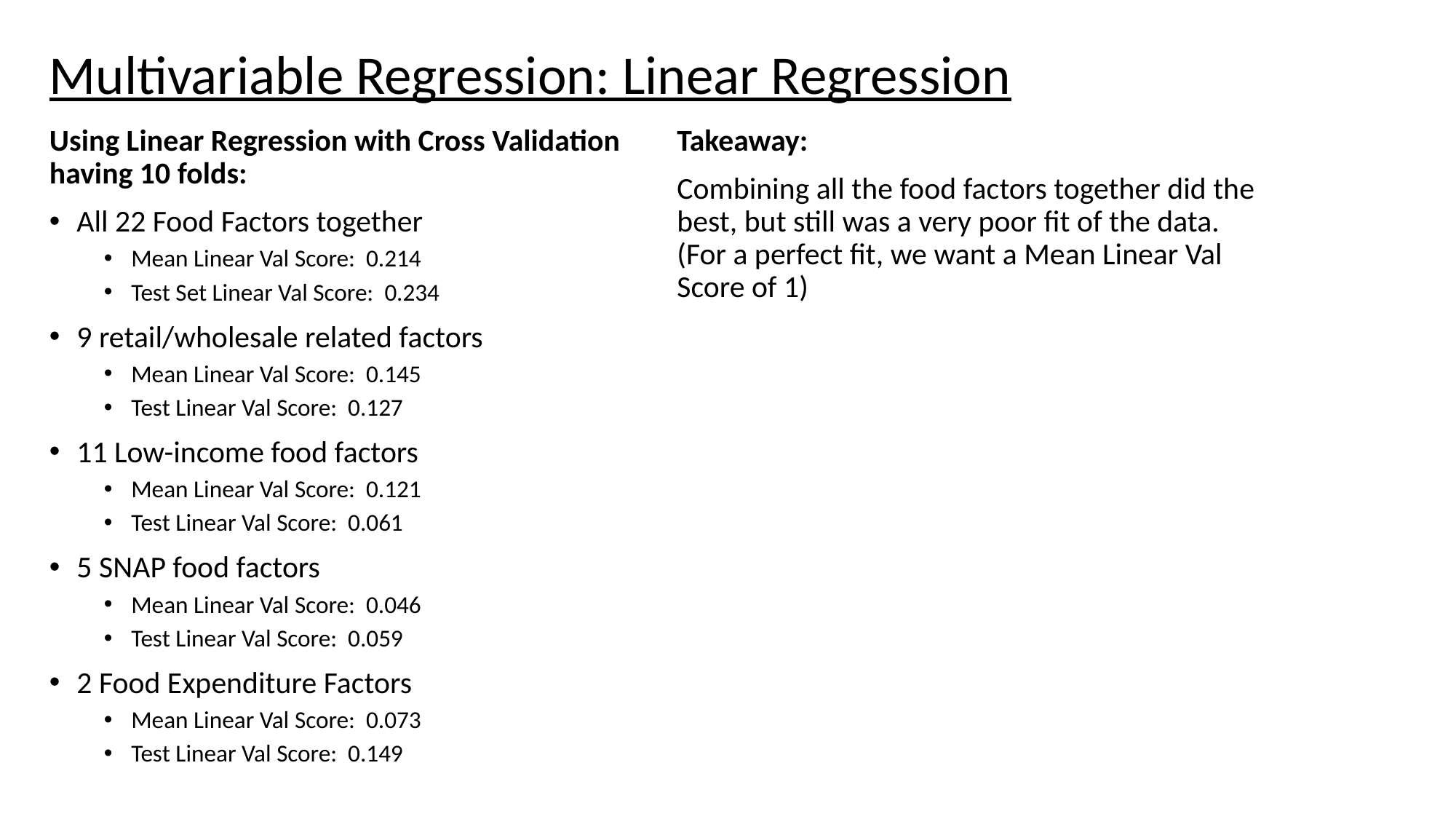

# Multivariable Regression: Linear Regression
Takeaway:
Combining all the food factors together did the best, but still was a very poor fit of the data. (For a perfect fit, we want a Mean Linear Val Score of 1)
Using Linear Regression with Cross Validation having 10 folds:
All 22 Food Factors together
Mean Linear Val Score:  0.214
Test Set Linear Val Score:  0.234
9 retail/wholesale related factors
Mean Linear Val Score:  0.145
Test Linear Val Score:  0.127
11 Low-income food factors
Mean Linear Val Score:  0.121
Test Linear Val Score:  0.061
5 SNAP food factors
Mean Linear Val Score:  0.046
Test Linear Val Score:  0.059
2 Food Expenditure Factors
Mean Linear Val Score:  0.073
Test Linear Val Score:  0.149